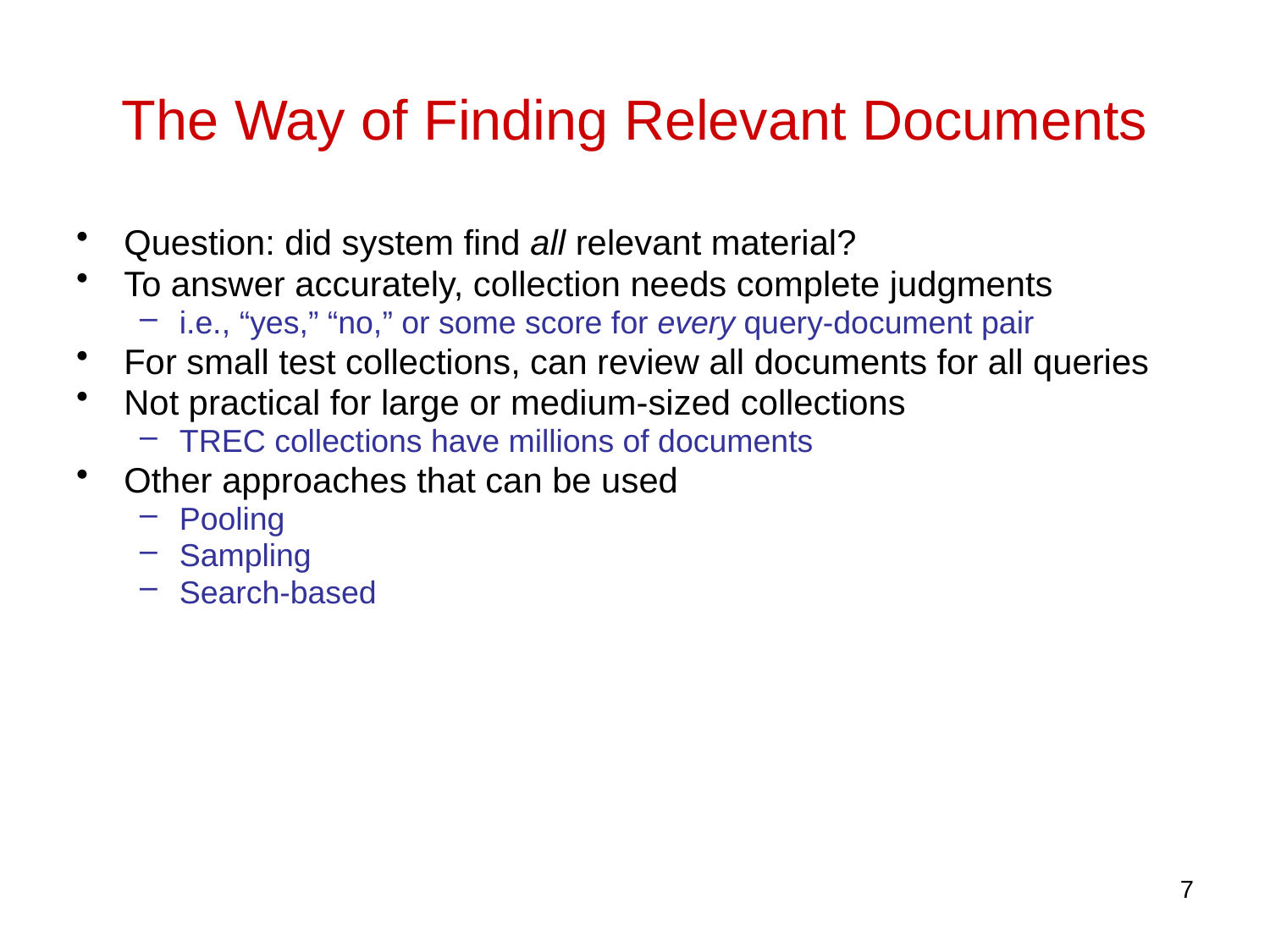

# The Way of Finding Relevant Documents
Question: did system find all relevant material?
To answer accurately, collection needs complete judgments
i.e., “yes,” “no,” or some score for every query-document pair
For small test collections, can review all documents for all queries
Not practical for large or medium-sized collections
TREC collections have millions of documents
Other approaches that can be used
Pooling
Sampling
Search-based

7